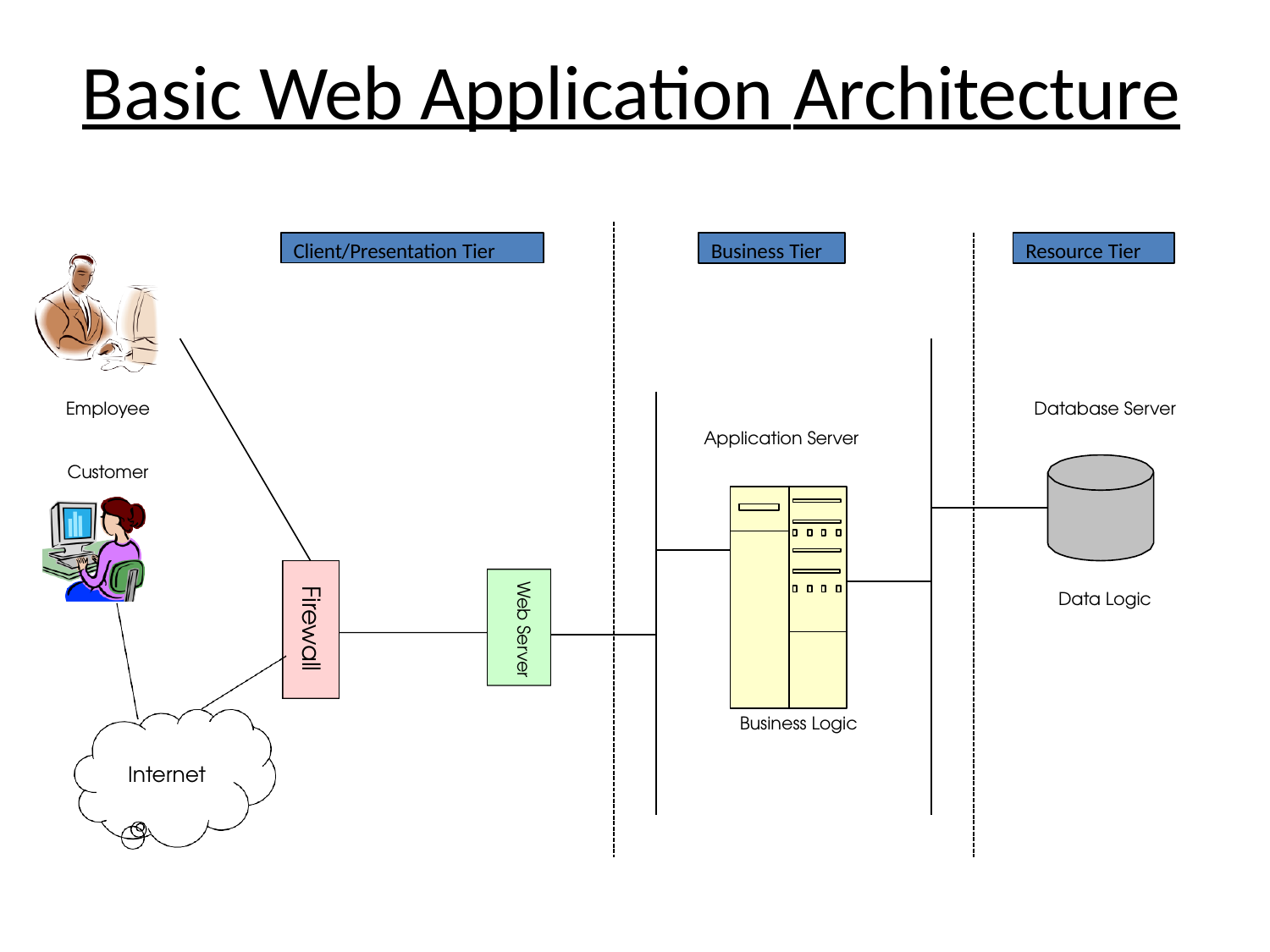

# Basic Web Application Architecture

Client/Presentation Tier
Business Tier
Resource Tier

Employee
Database Server
Application Server

Customer
Web Server
Firewall
Data Logic
Business Logic
Internet